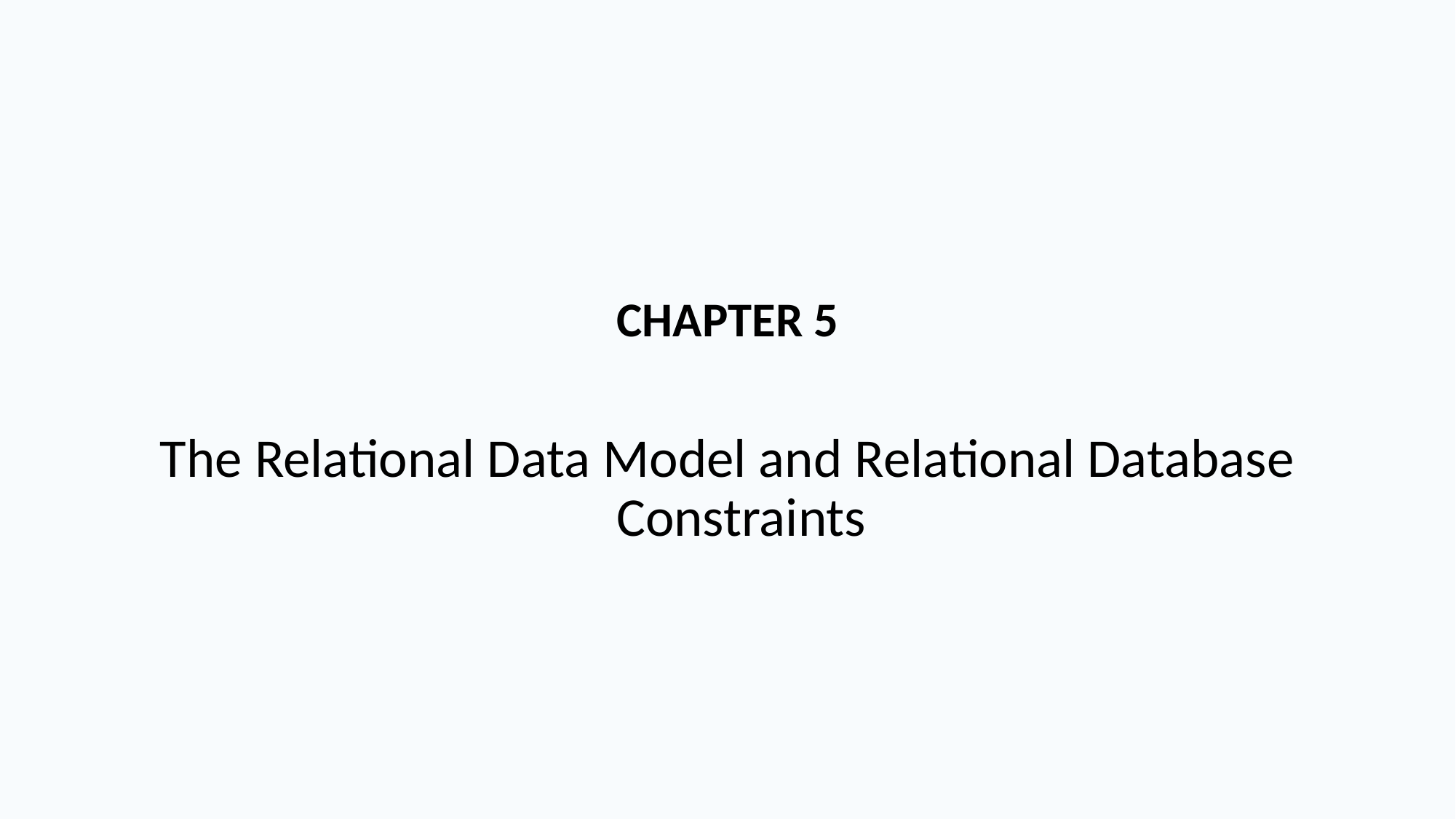

#

CHAPTER 5

The Relational Data Model and Relational Database Constraints